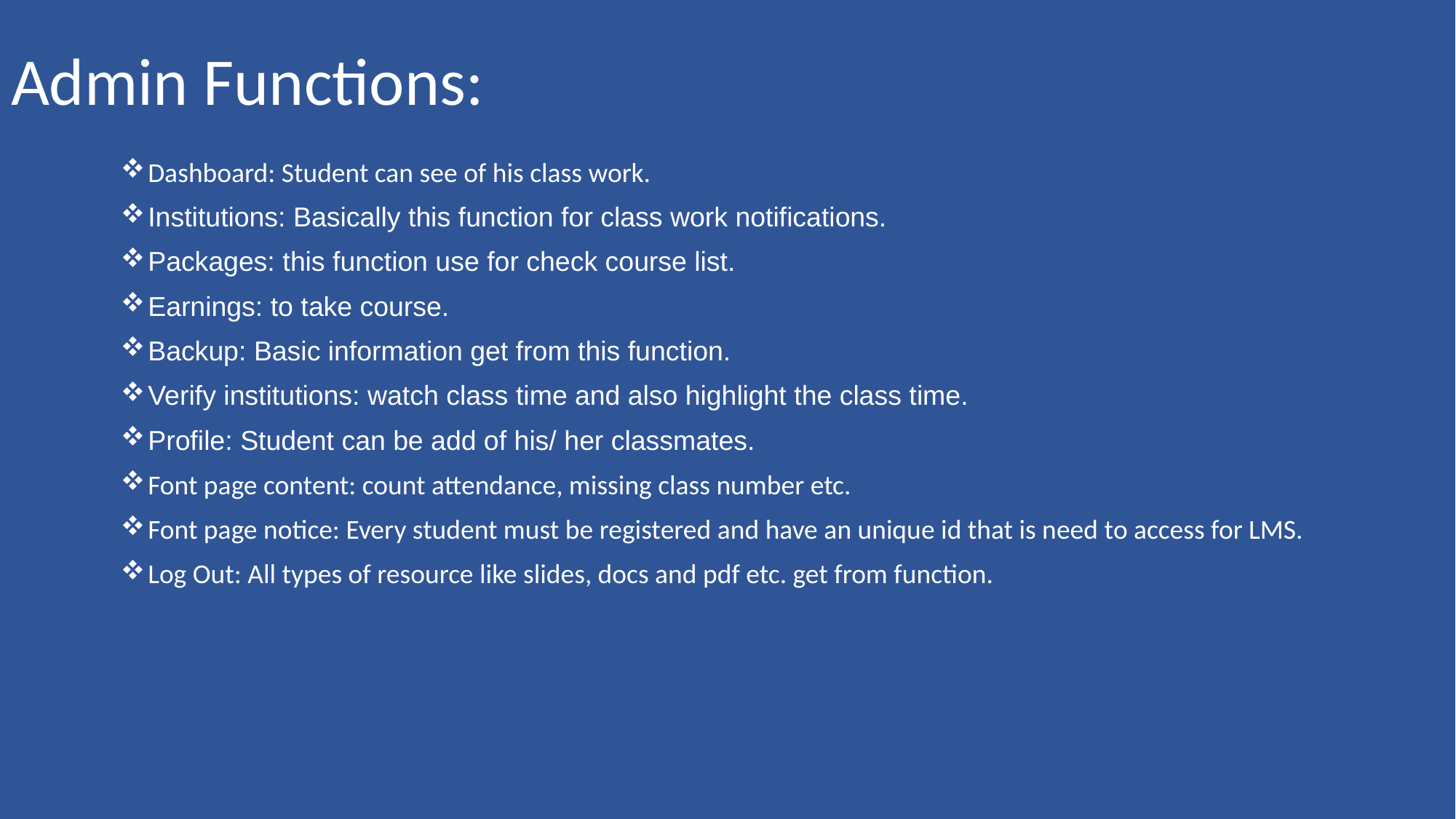

# Admin Functions:

Dashboard: Student can see of his class work.
Institutions: Basically this function for class work notifications.
Packages: this function use for check course list.
Earnings: to take course.
Backup: Basic information get from this function.
Verify institutions: watch class time and also highlight the class time.
Profile: Student can be add of his/ her classmates.
Font page content: count attendance, missing class number etc.
Font page notice: Every student must be registered and have an unique id that is need to access for LMS.
Log Out: All types of resource like slides, docs and pdf etc. get from function.